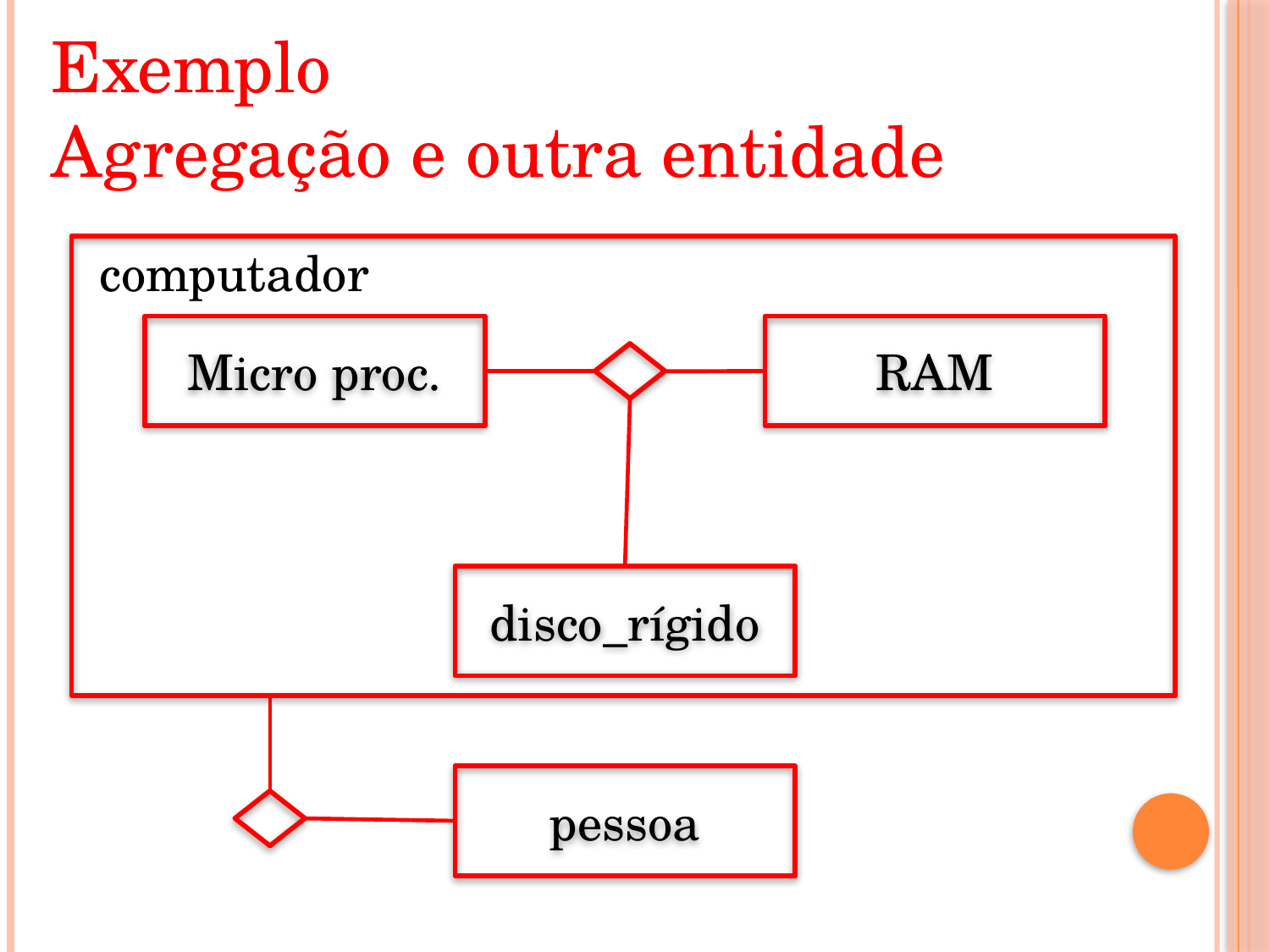

Exemplo
Agregação e outra entidade

computador
Micro proc.
RAM

disco_rígido
pessoa